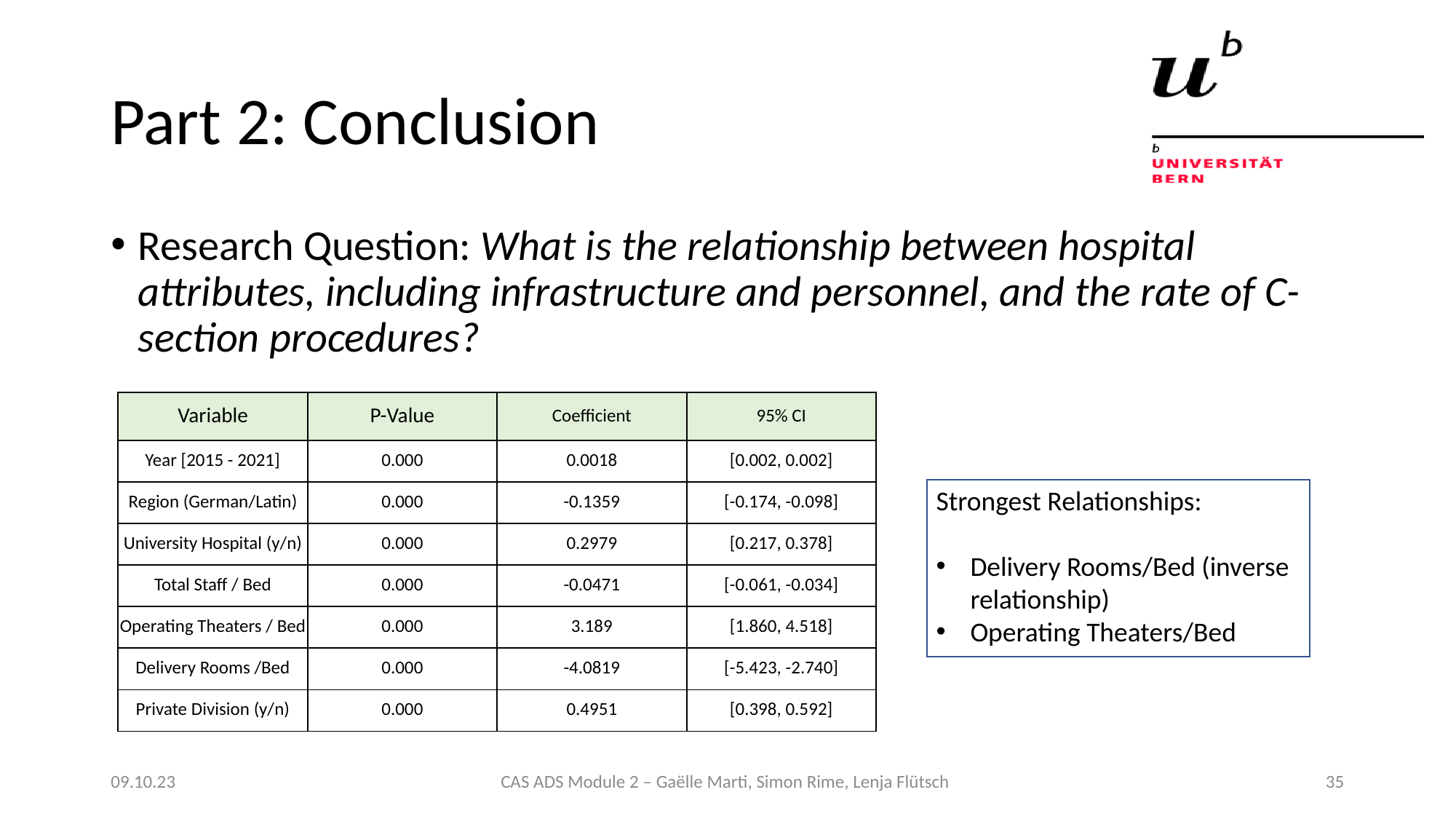

# Part 2: Conclusion
Research Question: What is the relationship between hospital attributes, including infrastructure and personnel, and the rate of C-section procedures?

| Variable | P-Value | Coefficient | 95% CI |
| --- | --- | --- | --- |
| Year [2015 - 2021] | 0.000 | 0.0018 | [0.002, 0.002] |
| Region (German/Latin) | 0.000 | -0.1359 | [-0.174, -0.098] |
| University Hospital (y/n) | 0.000 | 0.2979 | [0.217, 0.378] |
| Total Staff / Bed | 0.000 | -0.0471 | [-0.061, -0.034] |
| Operating Theaters / Bed | 0.000 | 3.189 | [1.860, 4.518] |
| Delivery Rooms /Bed | 0.000 | -4.0819 | [-5.423, -2.740] |
| Private Division (y/n) | 0.000 | 0.4951 | [0.398, 0.592] |
Strongest Relationships:

Delivery Rooms/Bed (inverse relationship)
Operating Theaters/Bed

09.10.23
CAS ADS Module 2 – Gaëlle Marti, Simon Rime, Lenja Flütsch
35